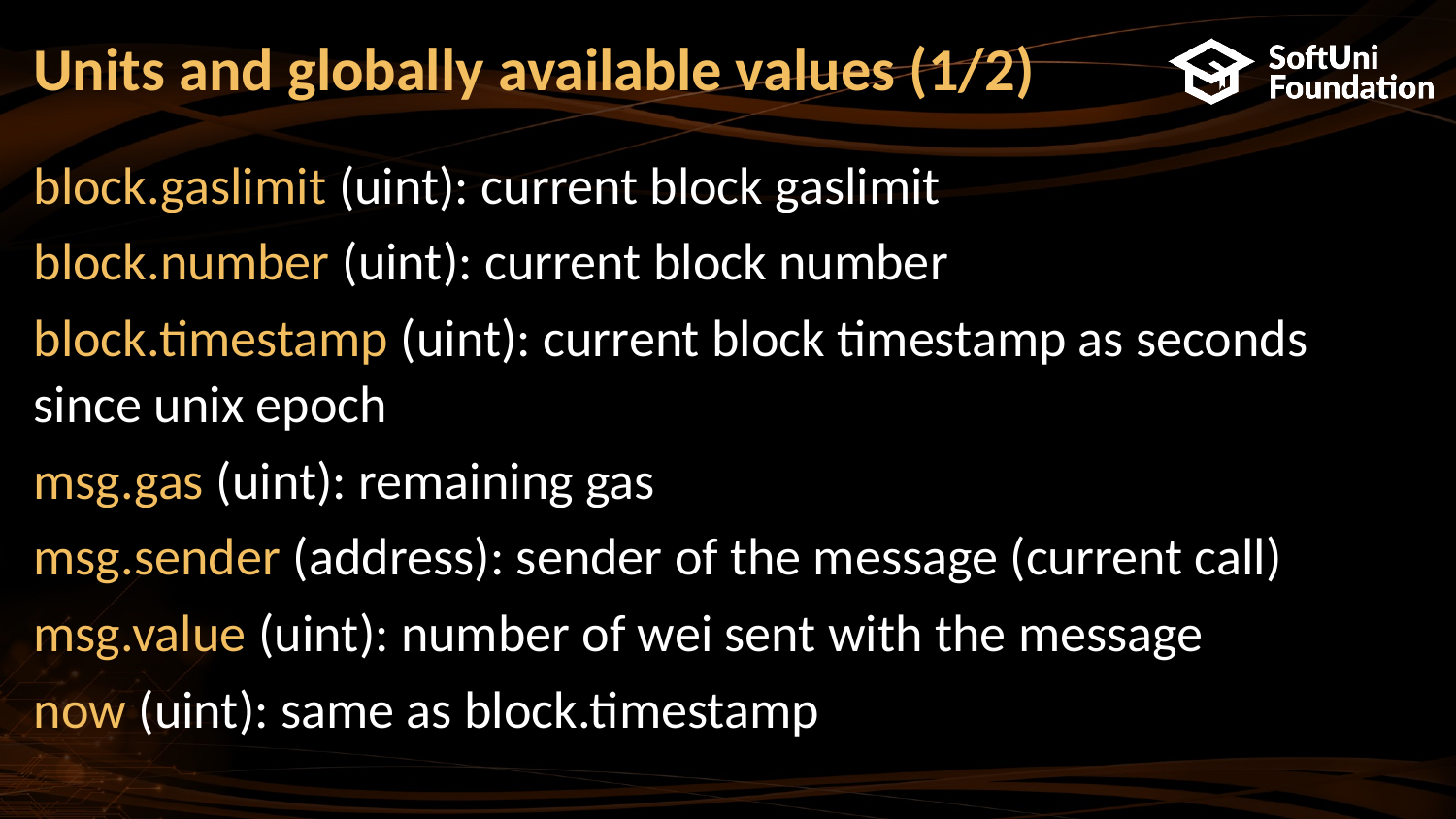

# Units and globally available values (1/2)
block.gaslimit (uint): current block gaslimit
block.number (uint): current block number
block.timestamp (uint): current block timestamp as seconds since unix epoch
msg.gas (uint): remaining gas
msg.sender (address): sender of the message (current call)
msg.value (uint): number of wei sent with the message
now (uint): same as block.timestamp